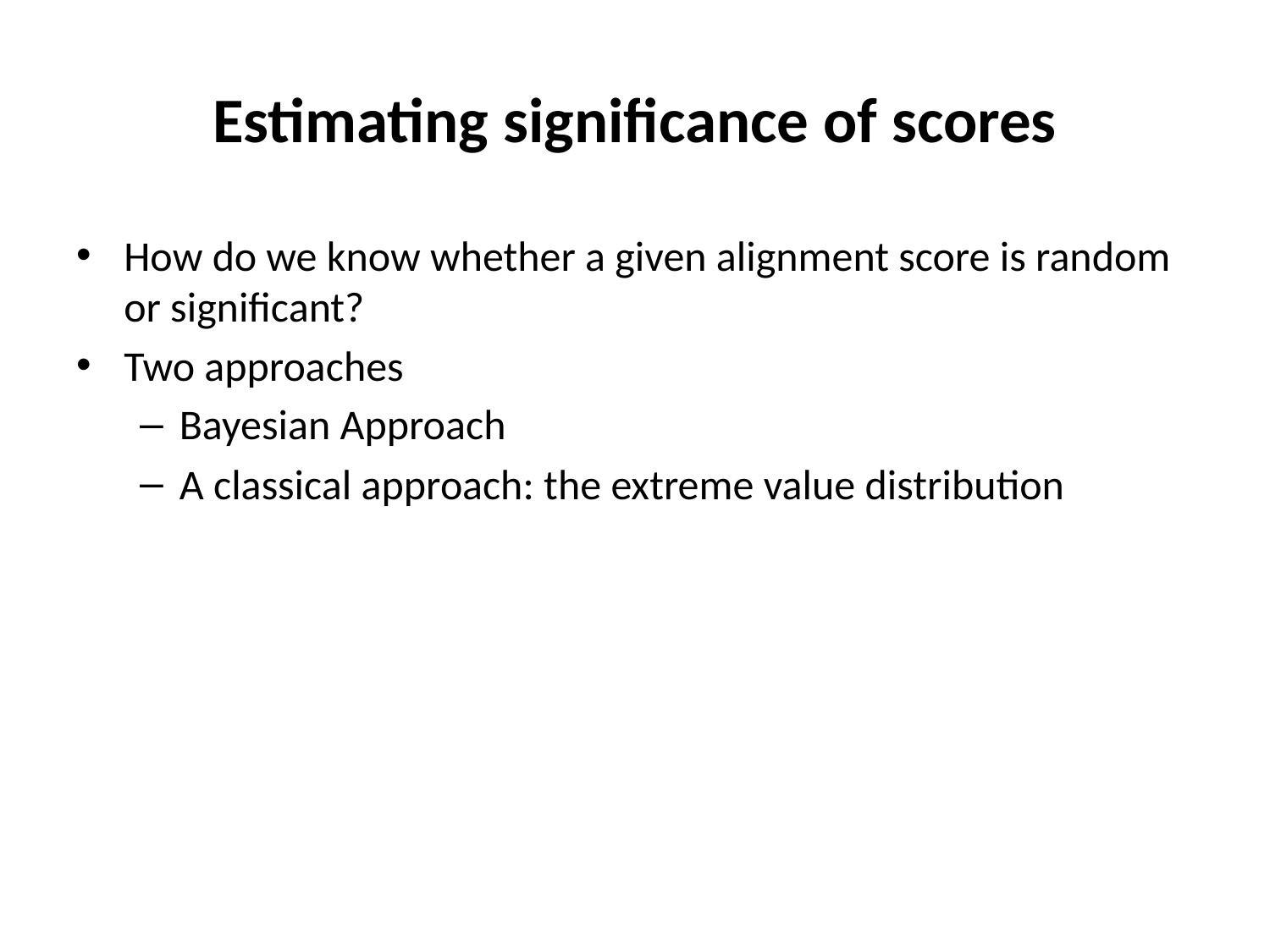

# Estimating significance of scores
How do we know whether a given alignment score is random or significant?
Two approaches
Bayesian Approach
A classical approach: the extreme value distribution